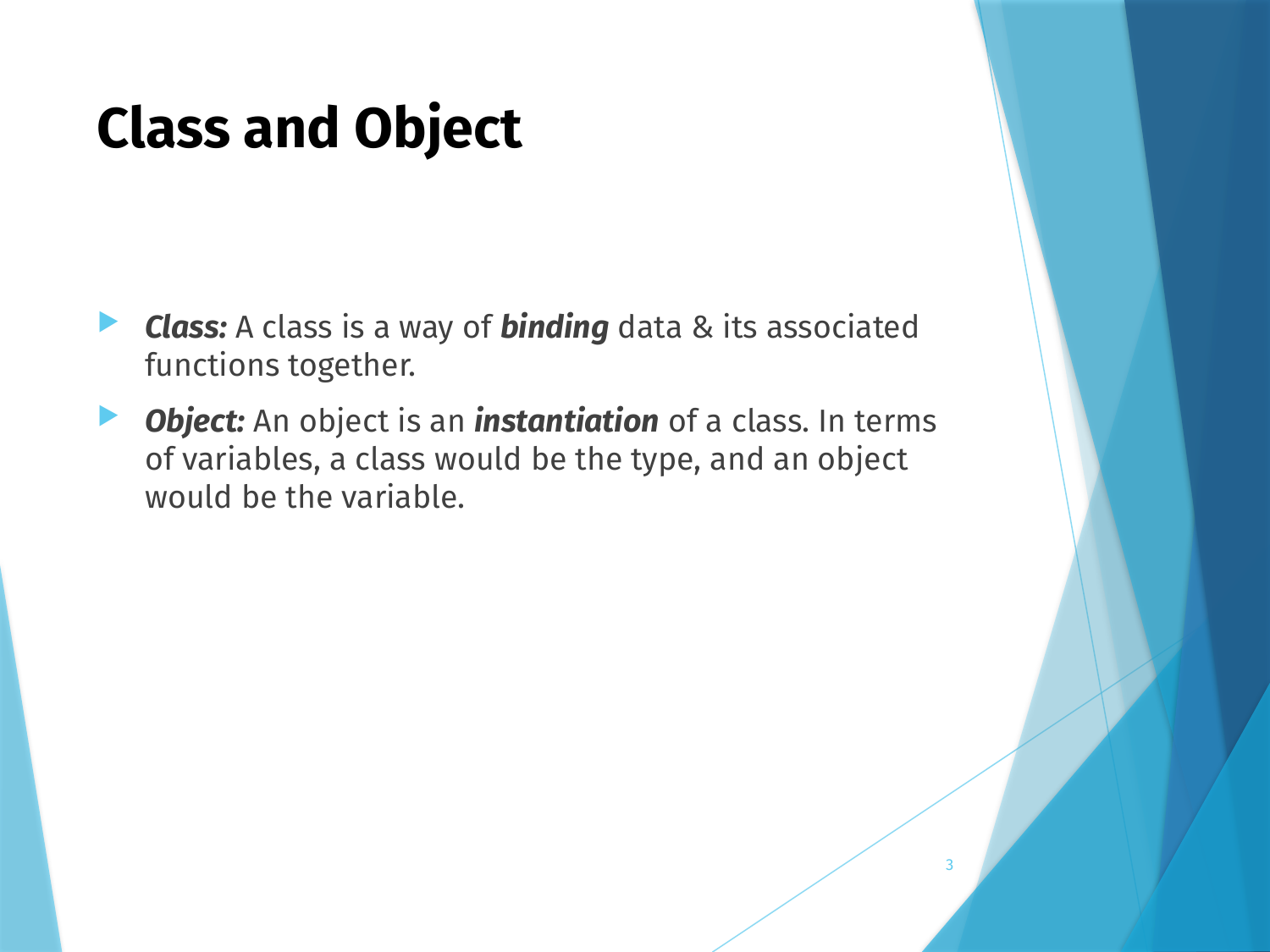

# Class and Object
Class: A class is a way of binding data & its associated functions together.
Object: An object is an instantiation of a class. In terms of variables, a class would be the type, and an object would be the variable.
3